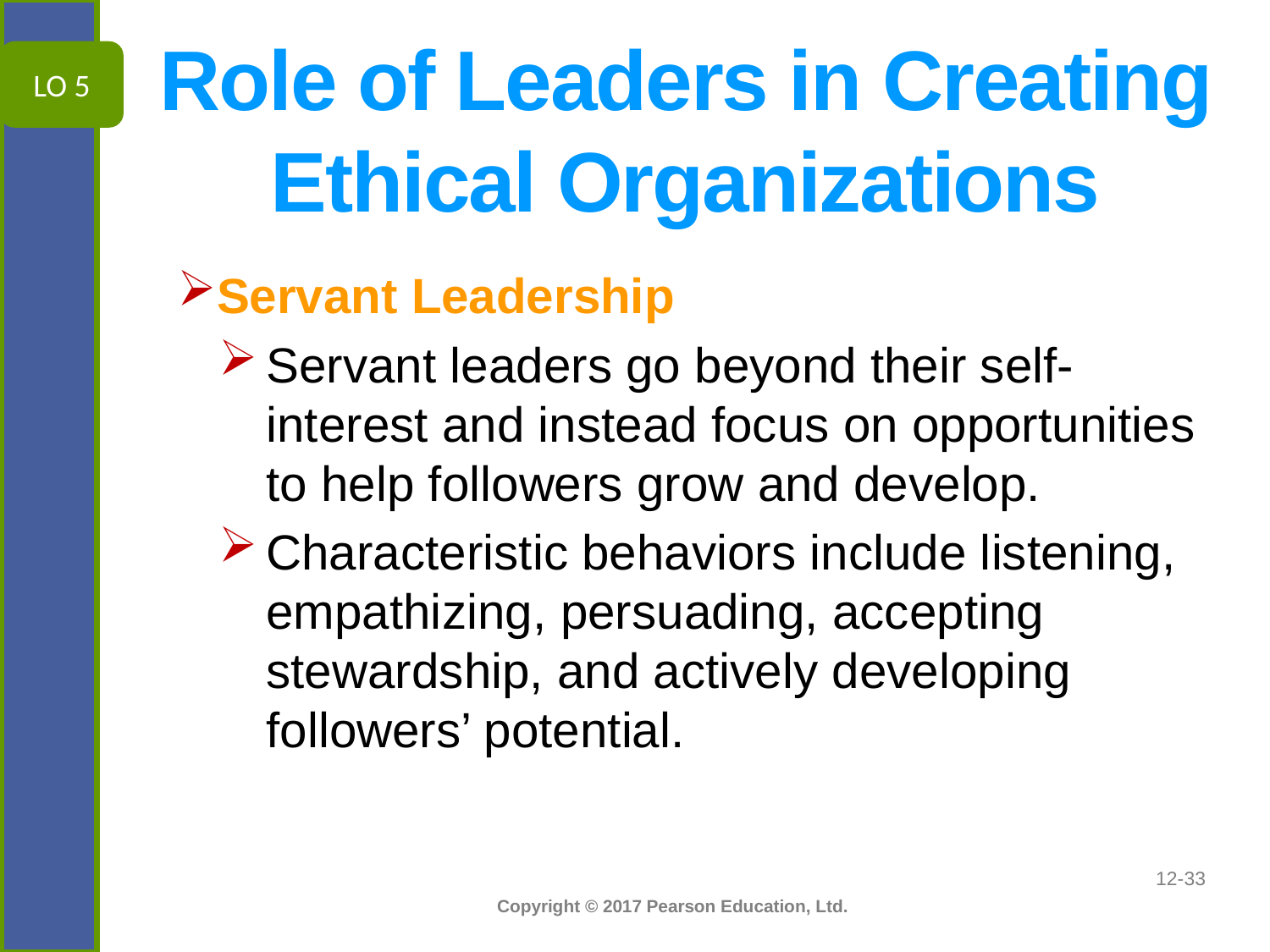

# Role of Leaders in Creating Ethical Organizations
LO 5
Servant Leadership
Servant leaders go beyond their self-interest and instead focus on opportunities to help followers grow and develop.
Characteristic behaviors include listening, empathizing, persuading, accepting stewardship, and actively developing followers’ potential.

12-33
1